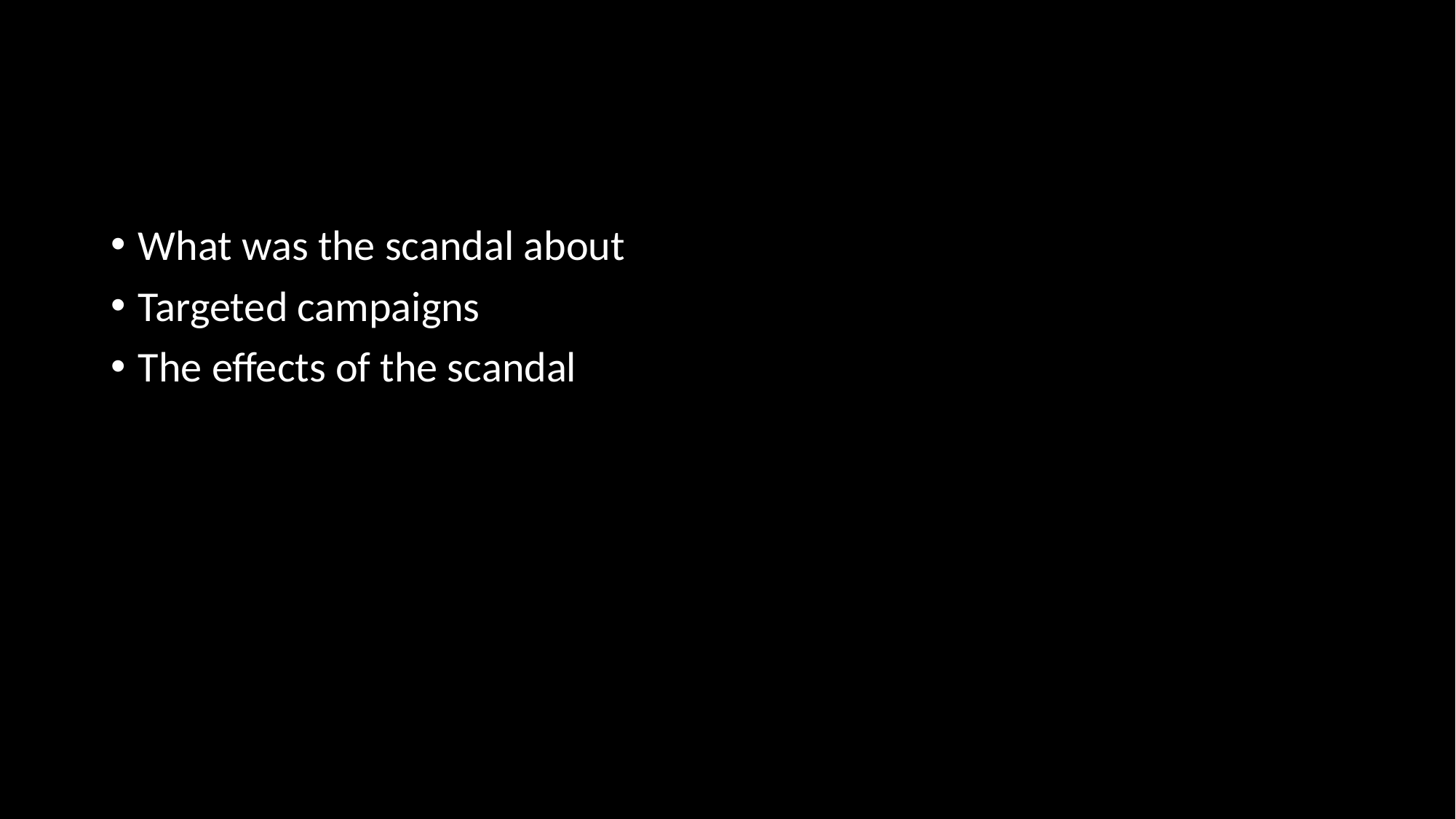

#
What was the scandal about
Targeted campaigns
The effects of the scandal